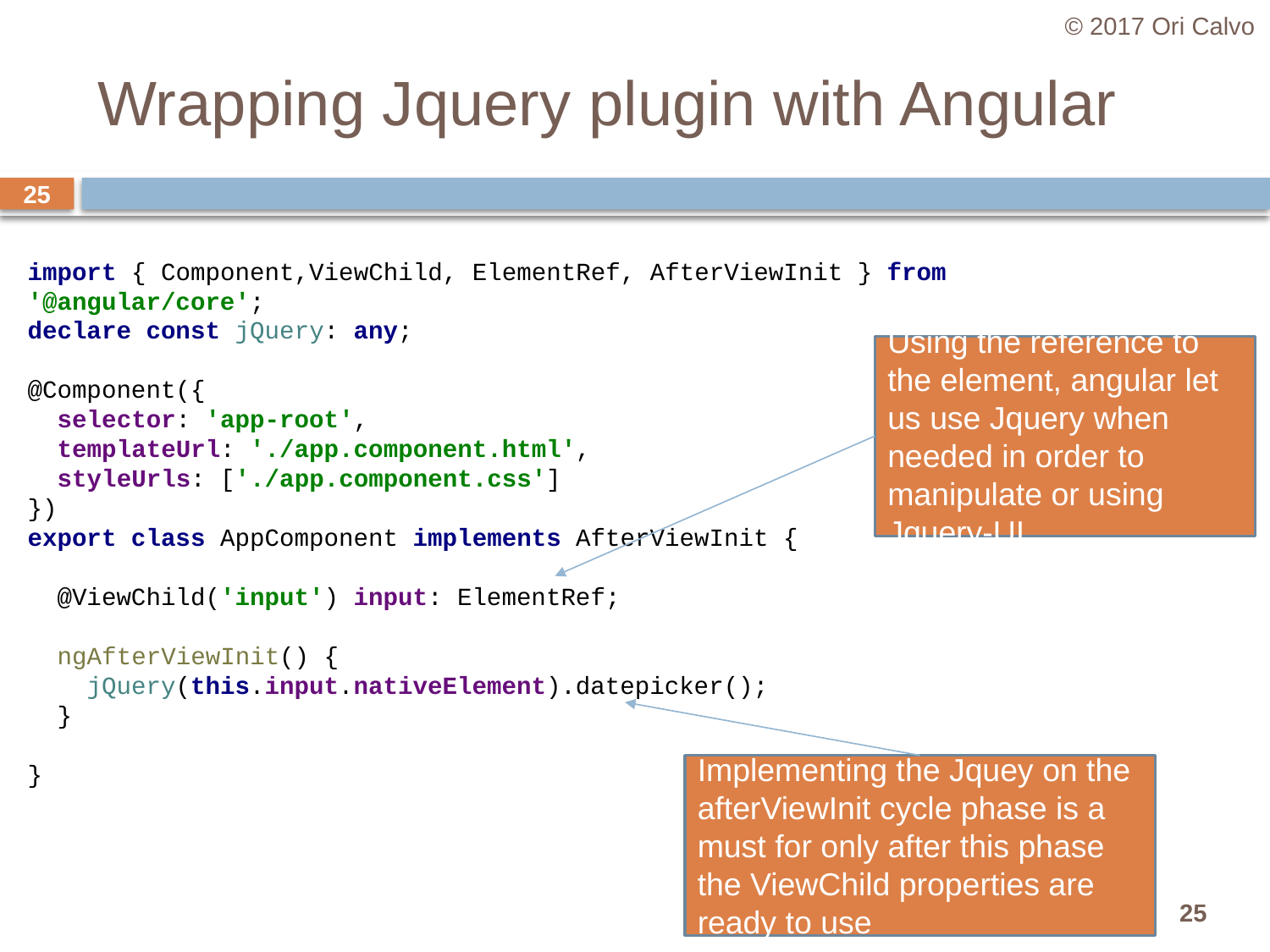

© 2017 Ori Calvo
# Wrapping Jquery plugin with Angular
25
import { Component,ViewChild, ElementRef, AfterViewInit } from '@angular/core';
declare const jQuery: any;
@Component({
  selector: 'app-root',
  templateUrl: './app.component.html',
  styleUrls: ['./app.component.css']
})
export class AppComponent implements AfterViewInit {
  @ViewChild('input') input: ElementRef;
  ngAfterViewInit() {
    jQuery(this.input.nativeElement).datepicker();
  }
}
Using the reference to the element, angular let us use Jquery when needed in order to manipulate or using Jquery-UI
Implementing the Jquey on the afterViewInit cycle phase is a must for only after this phase the ViewChild properties are ready to use